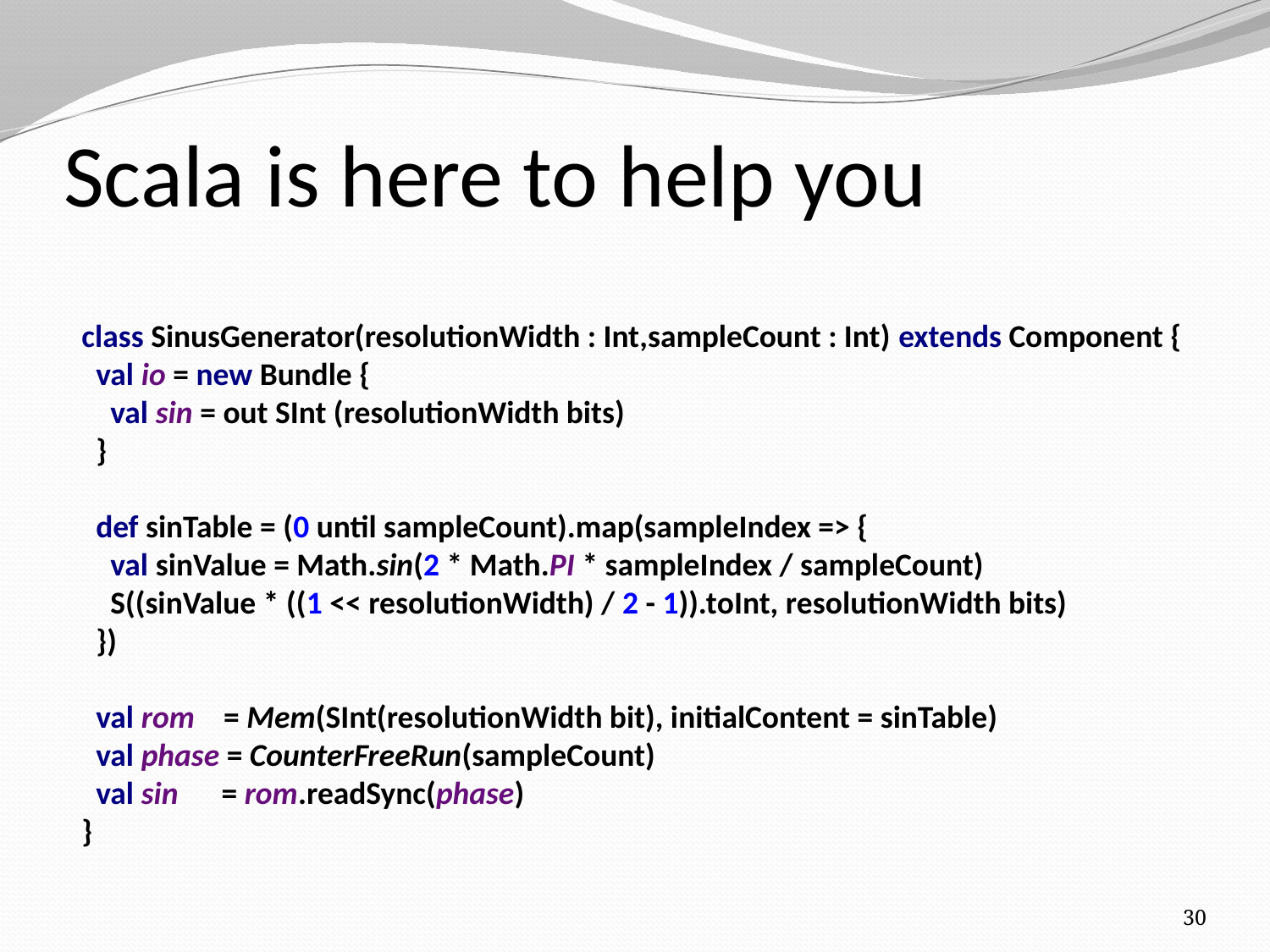

# Scala is here to help you
class SinusGenerator(resolutionWidth : Int,sampleCount : Int) extends Component {
  val io = new Bundle {
    val sin = out SInt (resolutionWidth bits)
  }
  def sinTable = (0 until sampleCount).map(sampleIndex => {
    val sinValue = Math.sin(2 * Math.PI * sampleIndex / sampleCount)
    S((sinValue * ((1 << resolutionWidth) / 2 - 1)).toInt, resolutionWidth bits)
  })
  val rom    = Mem(SInt(resolutionWidth bit), initialContent = sinTable)
  val phase = CounterFreeRun(sampleCount)
  val sin      = rom.readSync(phase)
}
30